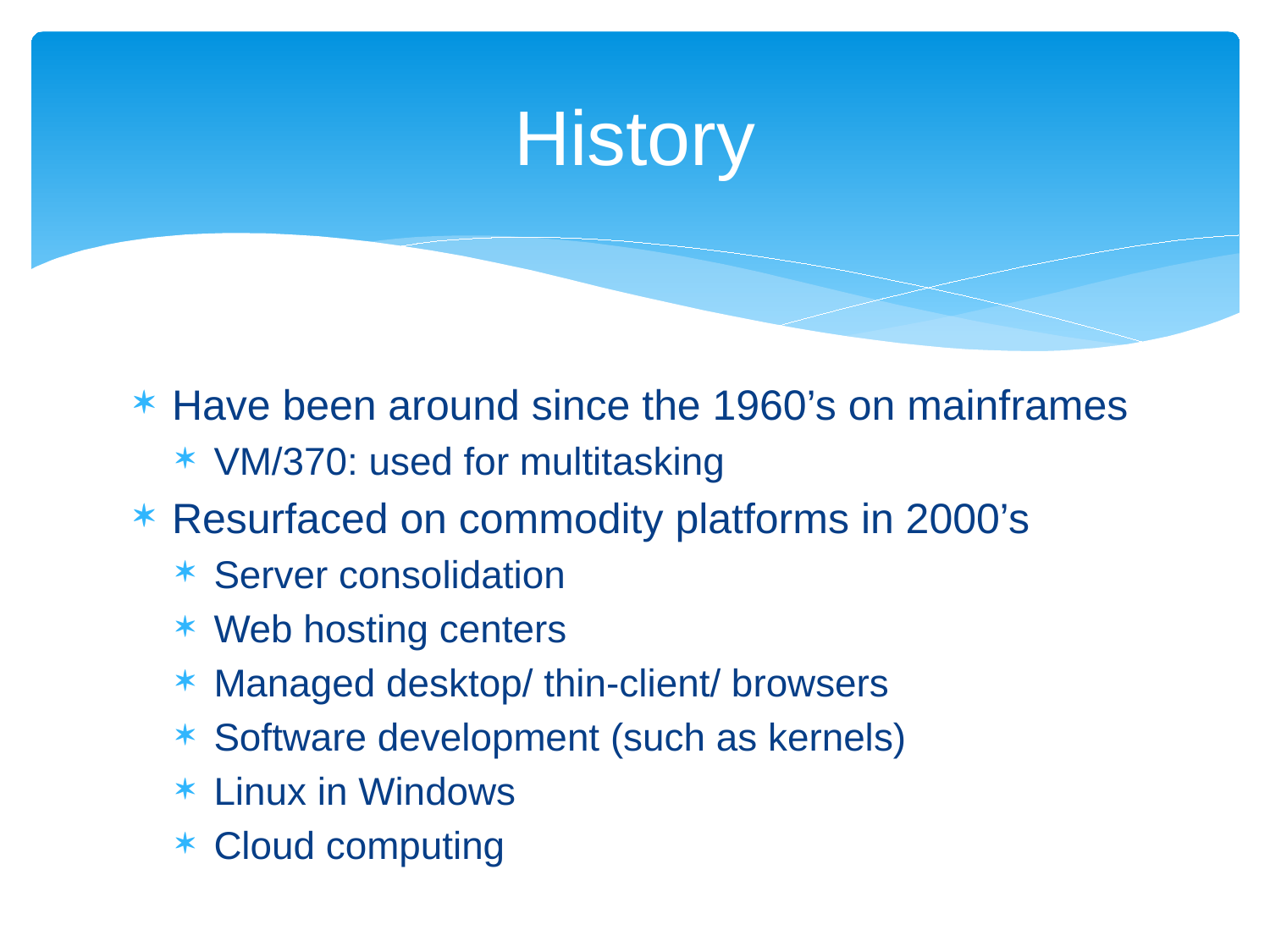

# History
Have been around since the 1960’s on mainframes
VM/370: used for multitasking
Resurfaced on commodity platforms in 2000’s
Server consolidation
Web hosting centers
Managed desktop/ thin-client/ browsers
Software development (such as kernels)
Linux in Windows
Cloud computing